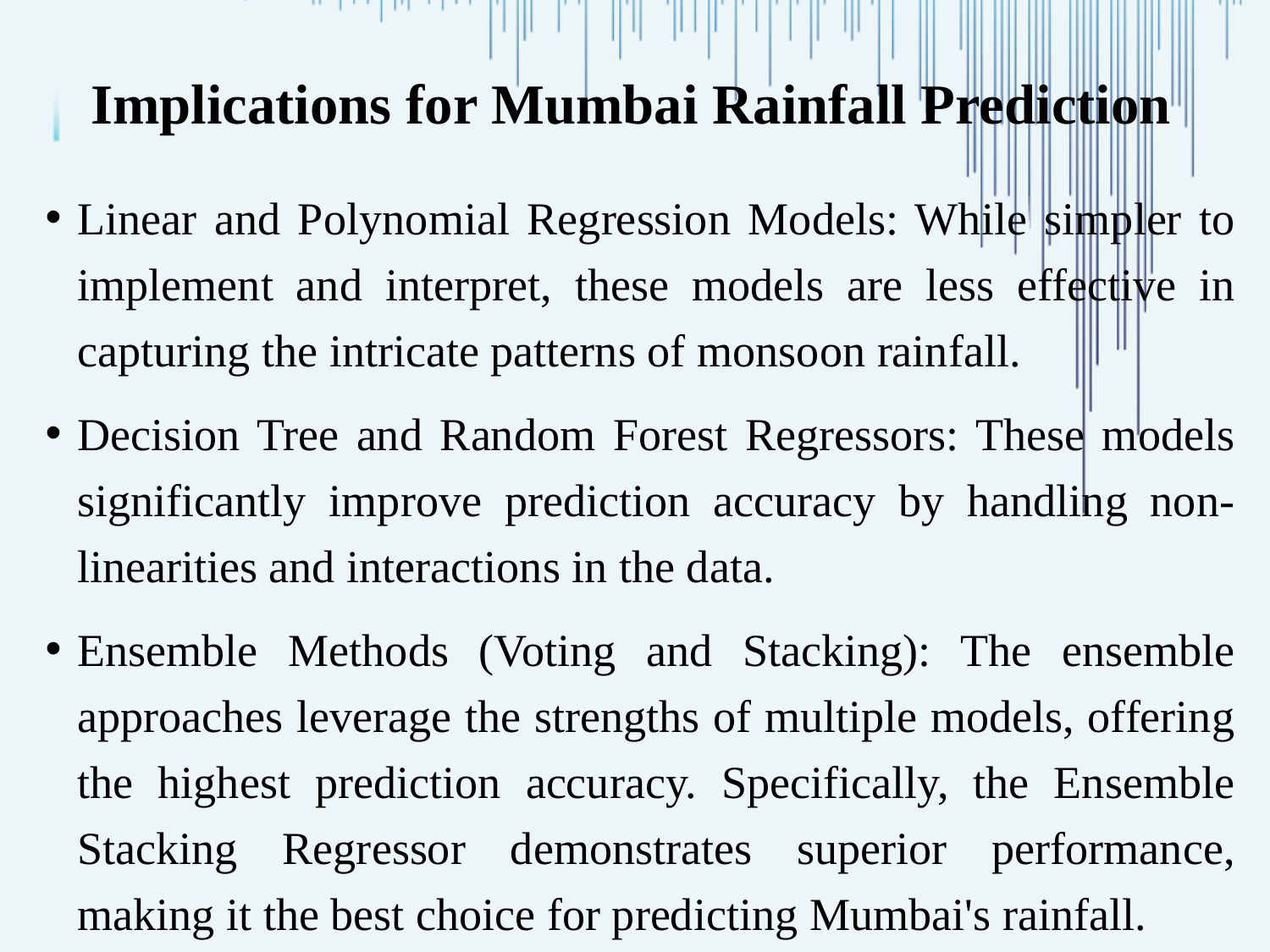

# Implications for Mumbai Rainfall Prediction
Linear and Polynomial Regression Models: While simpler to implement and interpret, these models are less effective in capturing the intricate patterns of monsoon rainfall.
Decision Tree and Random Forest Regressors: These models significantly improve prediction accuracy by handling non-linearities and interactions in the data.
Ensemble Methods (Voting and Stacking): The ensemble approaches leverage the strengths of multiple models, offering the highest prediction accuracy. Specifically, the Ensemble Stacking Regressor demonstrates superior performance, making it the best choice for predicting Mumbai's rainfall.